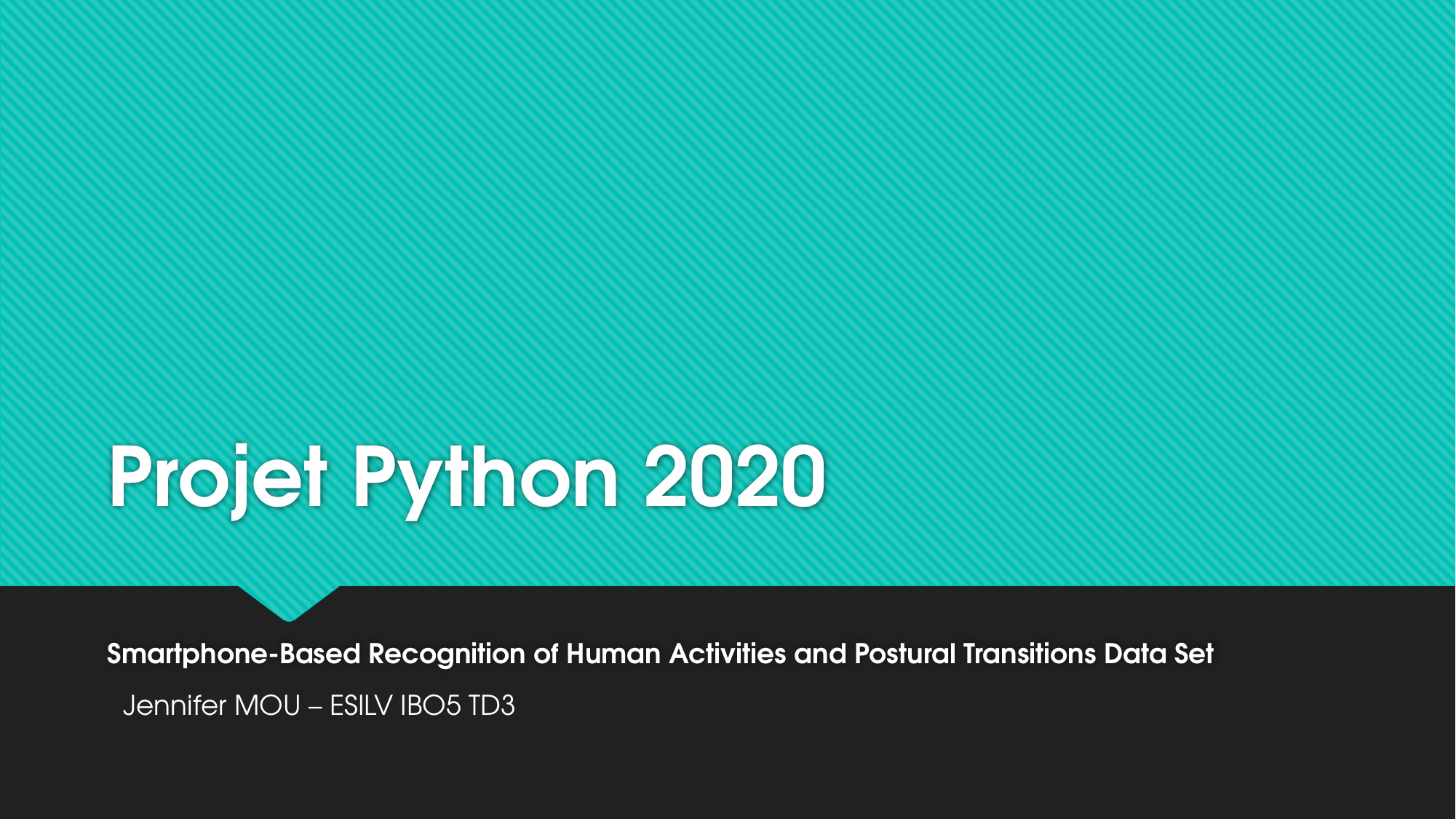

# Projet Python 2020
Smartphone-Based Recognition of Human Activities and Postural Transitions Data Set
Jennifer MOU – ESILV IBO5 TD3